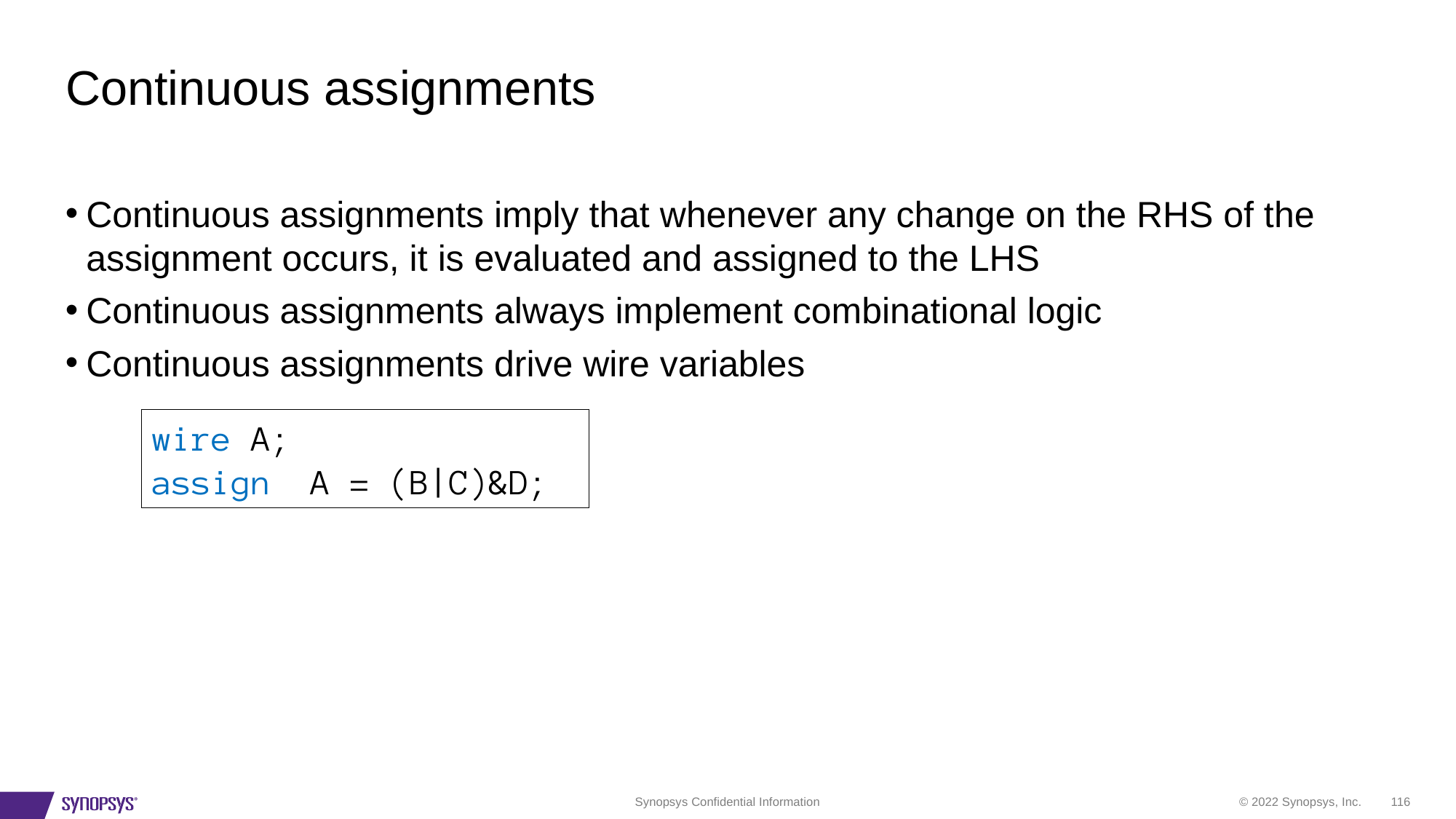

# Continuous assignments
Continuous assignments imply that whenever any change on the RHS of the assignment occurs, it is evaluated and assigned to the LHS
Continuous assignments always implement combinational logic
Continuous assignments drive wire variables

wire A;
assign  A = (B|C)&D;